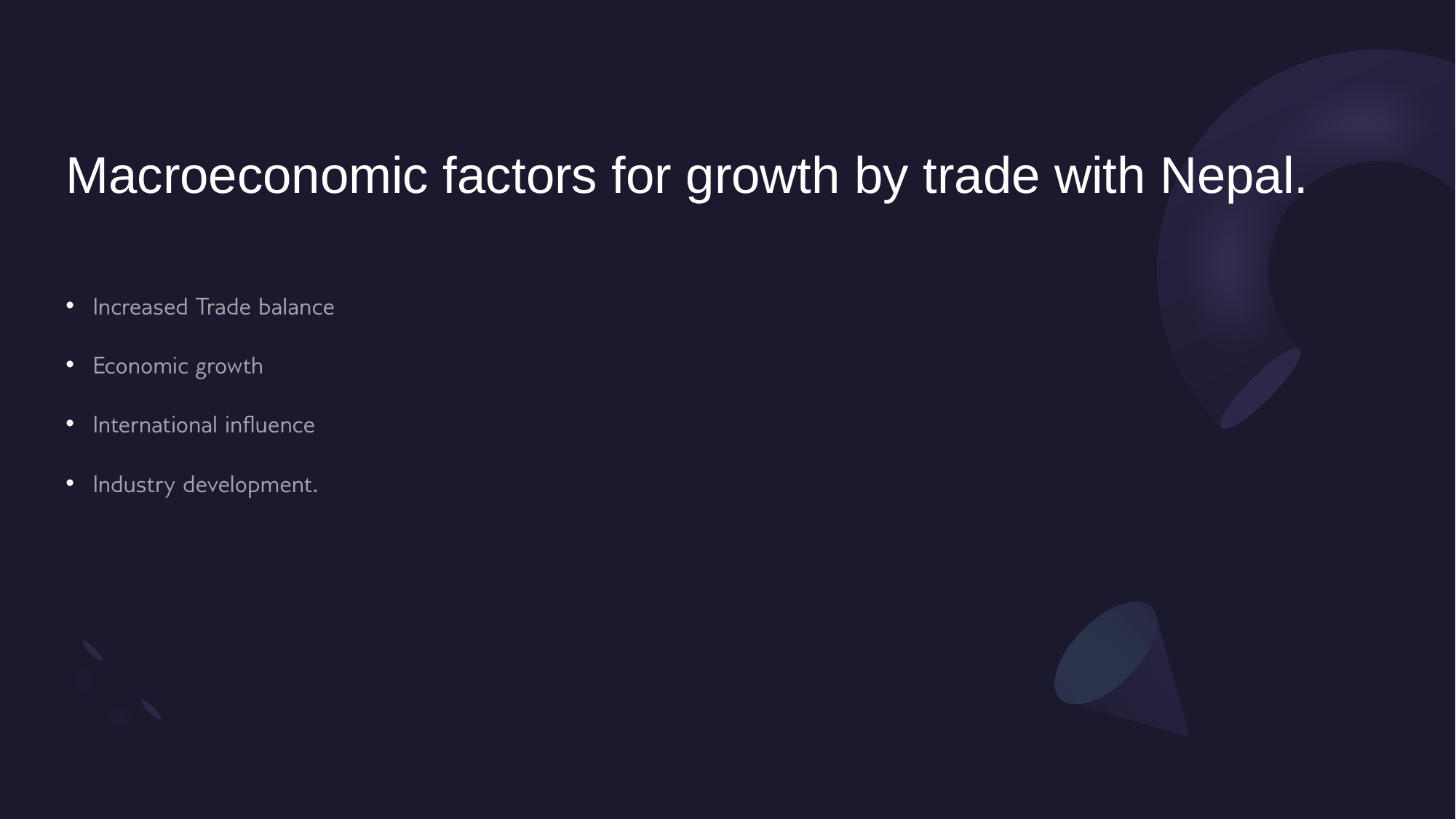

# Macroeconomic factors for growth by trade with Nepal.
Increased Trade balance
Economic growth
International influence
Industry development.